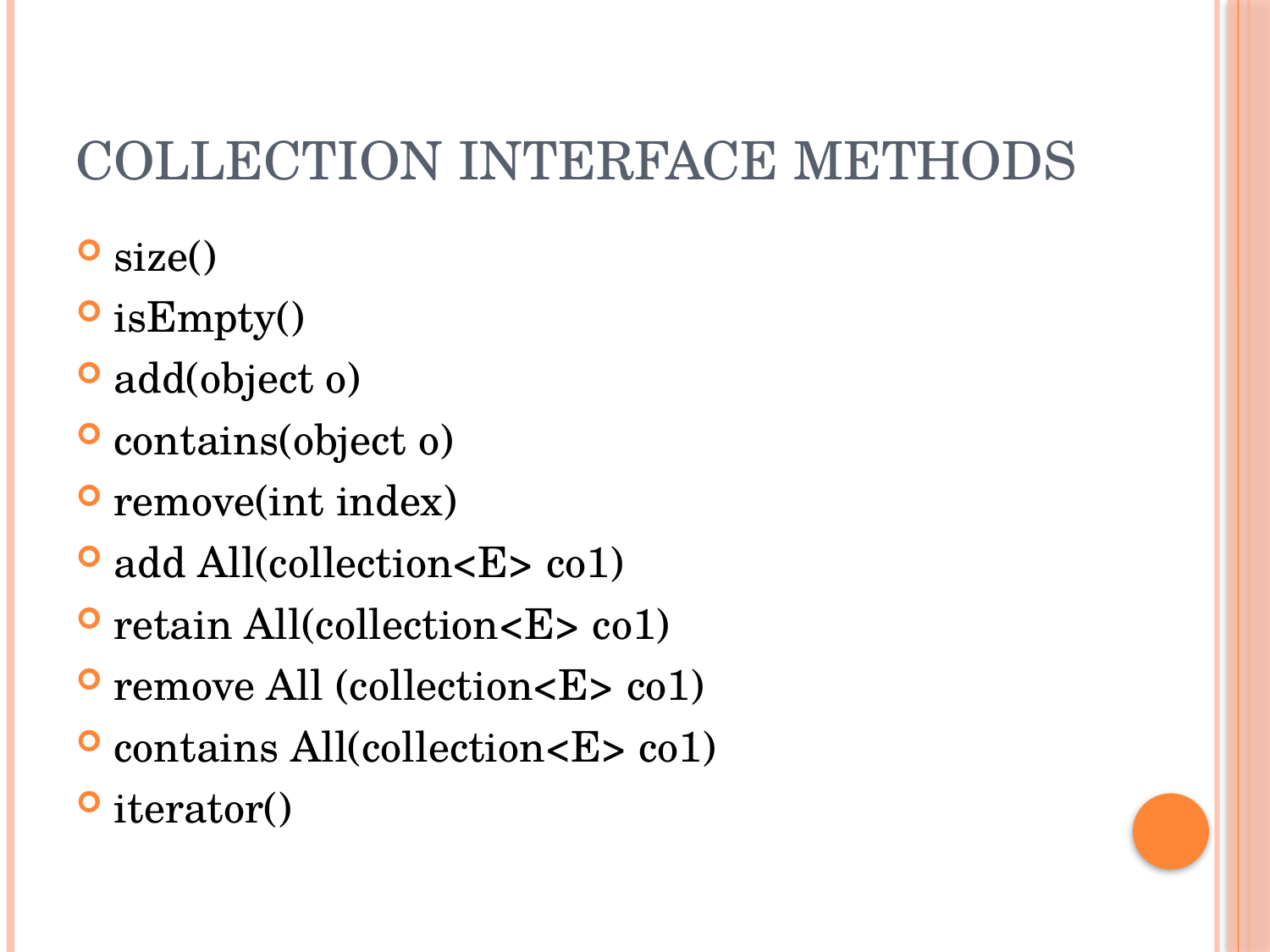

# COLLECTION INTERFACE METHODS
size()
isEmpty()
add(object o)
contains(object o)
remove(int index)
add All(collection<E> co1)
retain All(collection<E> co1)
remove All (collection<E> co1)
contains All(collection<E> co1)
iterator()